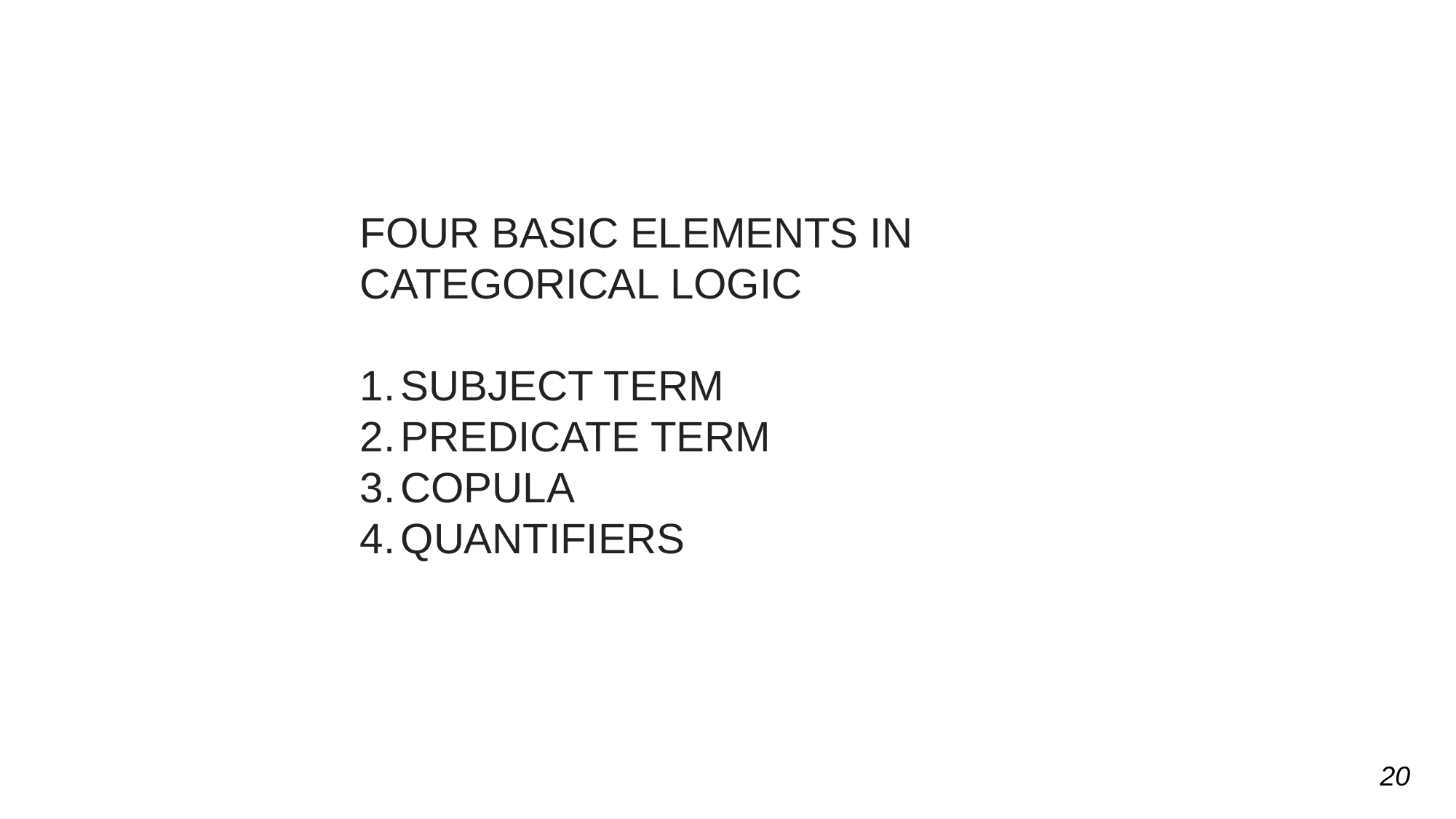

FOUR BASIC ELEMENTS IN CATEGORICAL LOGIC

SUBJECT TERM
PREDICATE TERM
COPULA
QUANTIFIERS
20